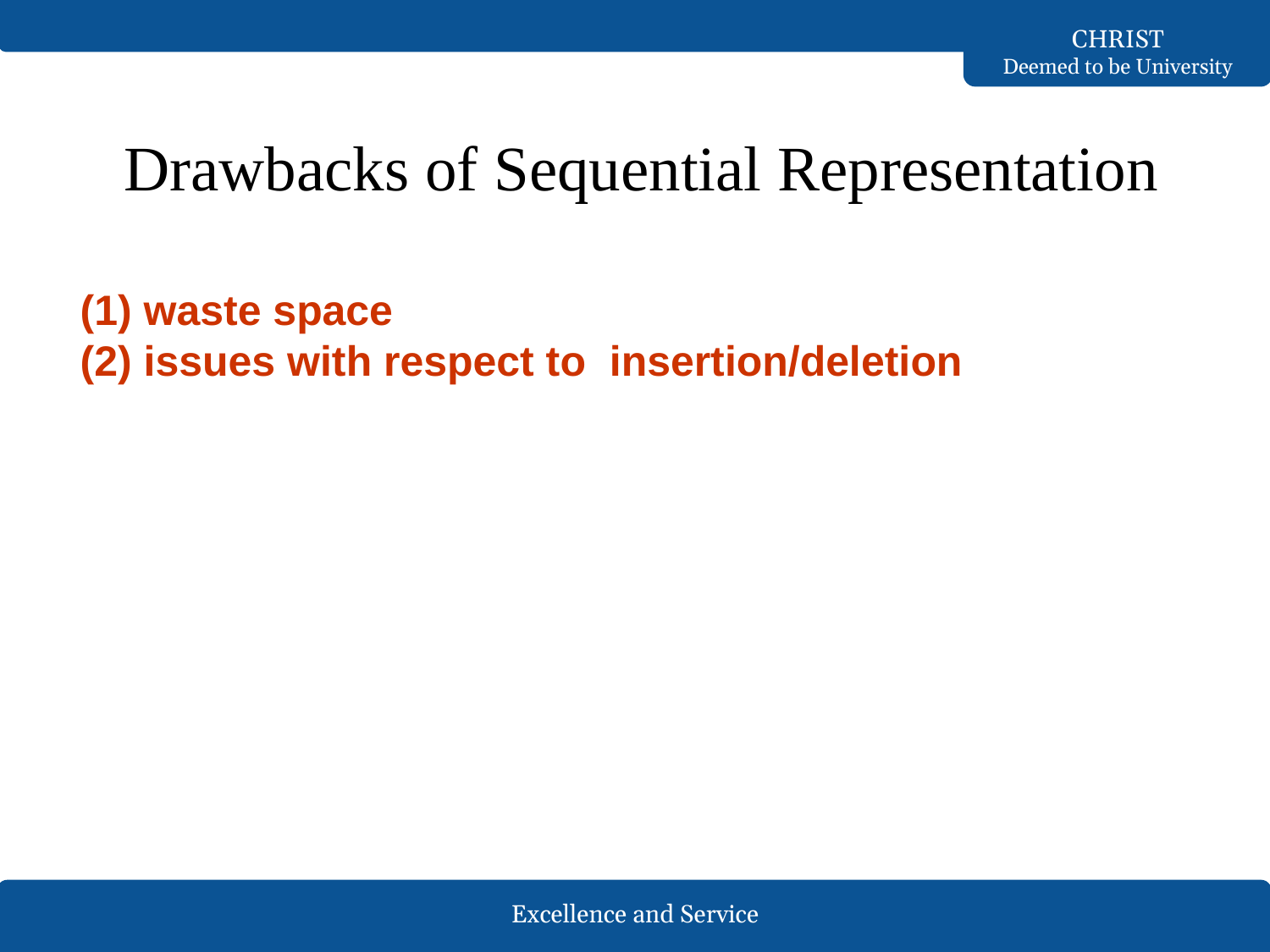

Drawbacks of Sequential Representation
(1) waste space
(2) issues with respect to  insertion/deletion